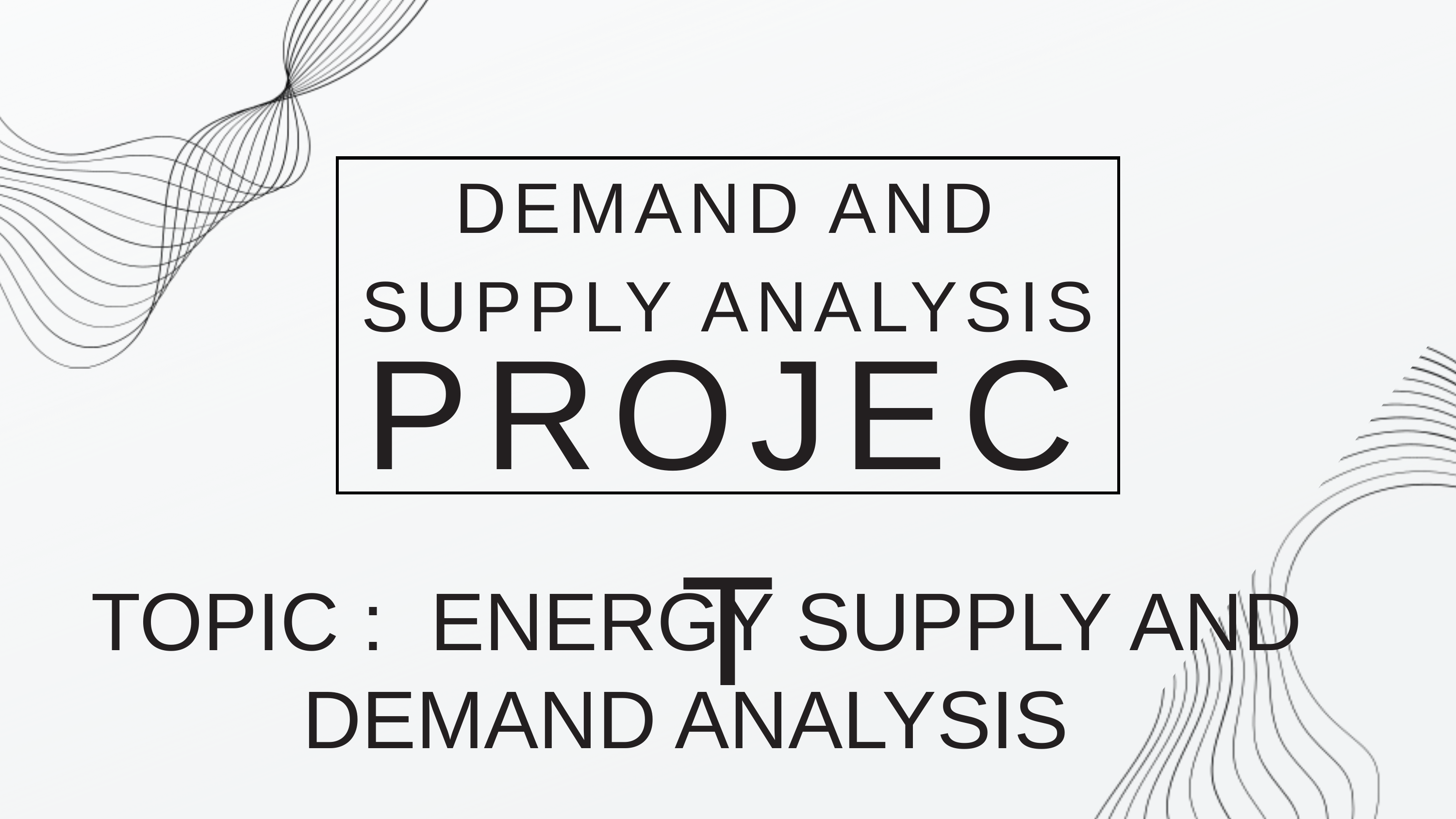

DEMAND AND SUPPLY ANALYSIS

PROJECT

TOPIC :  ENERGY SUPPLY AND DEMAND ANALYSIS